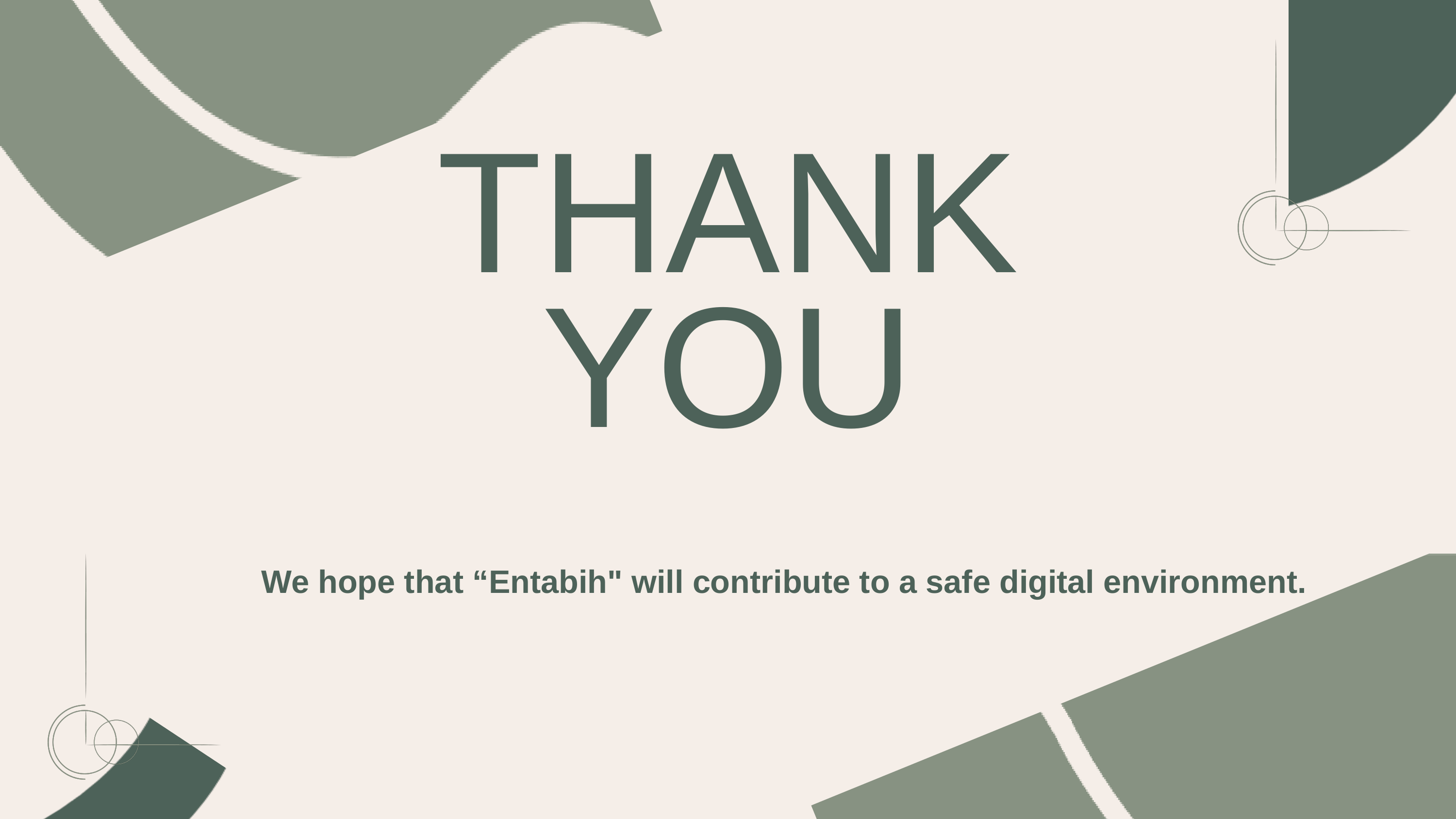

THANK
YOU
We hope that “Entabih" will contribute to a safe digital environment.